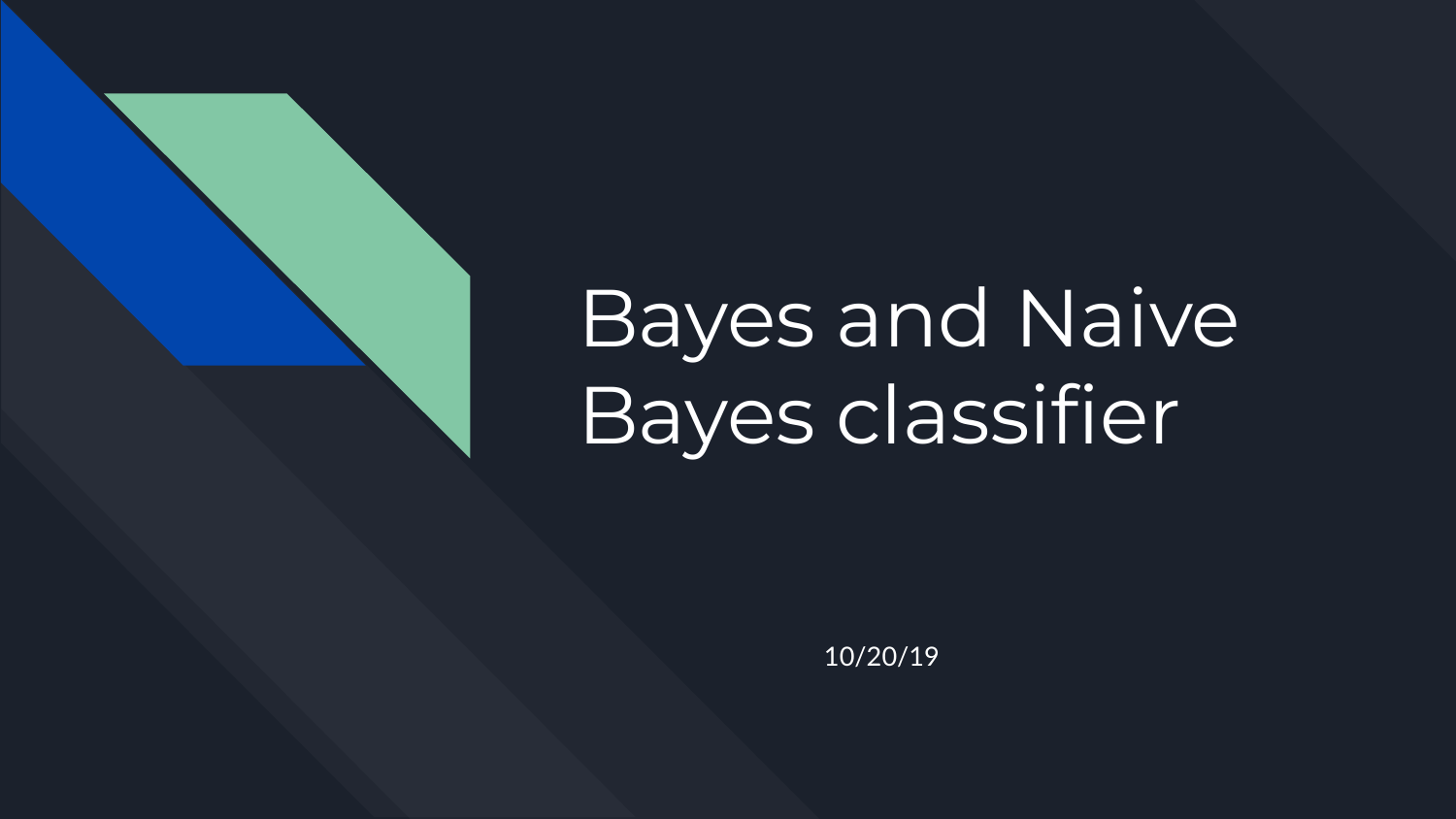

# Bayes and Naive Bayes classifier
10/20/19